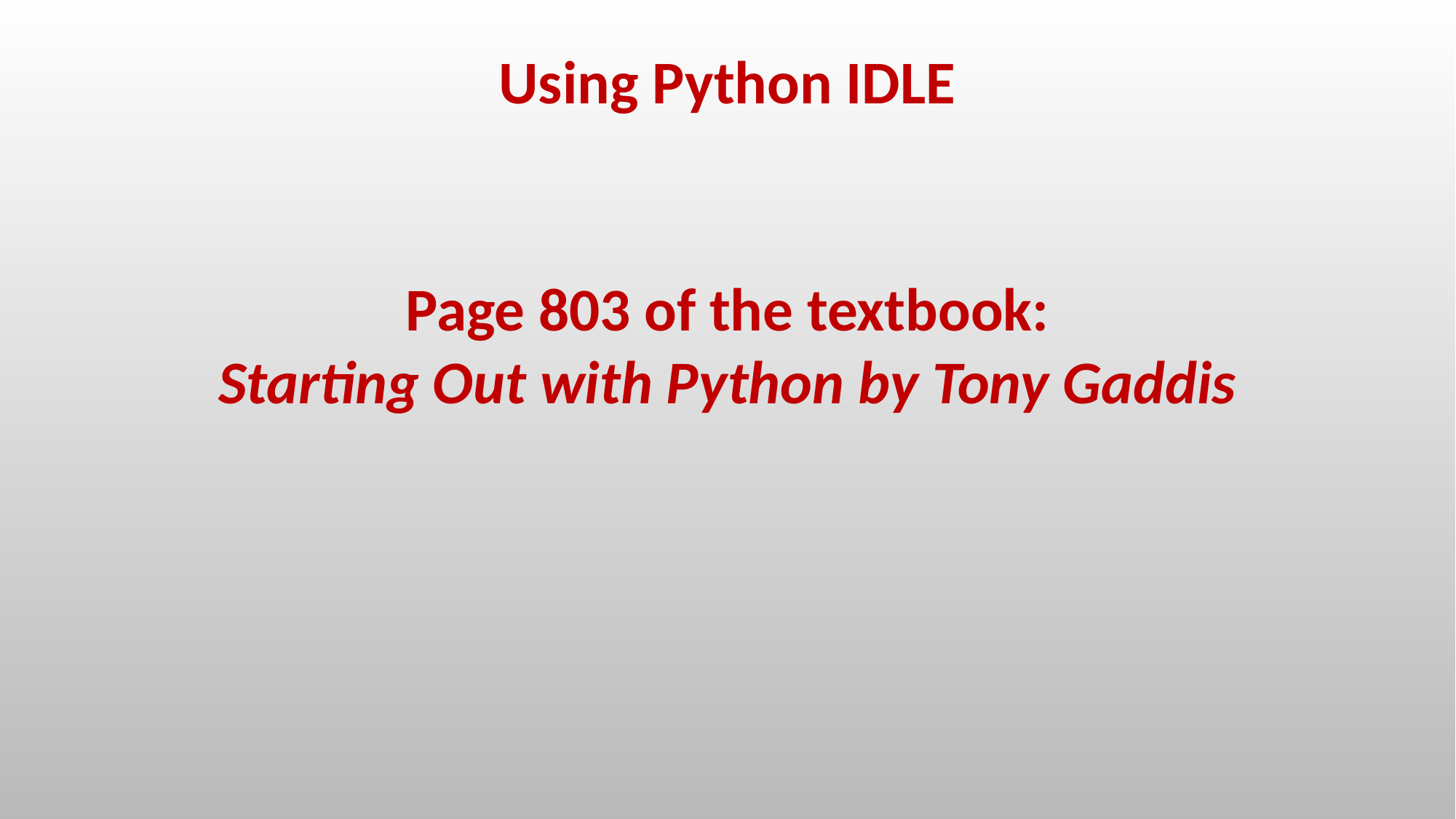

Using Python IDLE
Page 803 of the textbook:
Starting Out with Python by Tony Gaddis